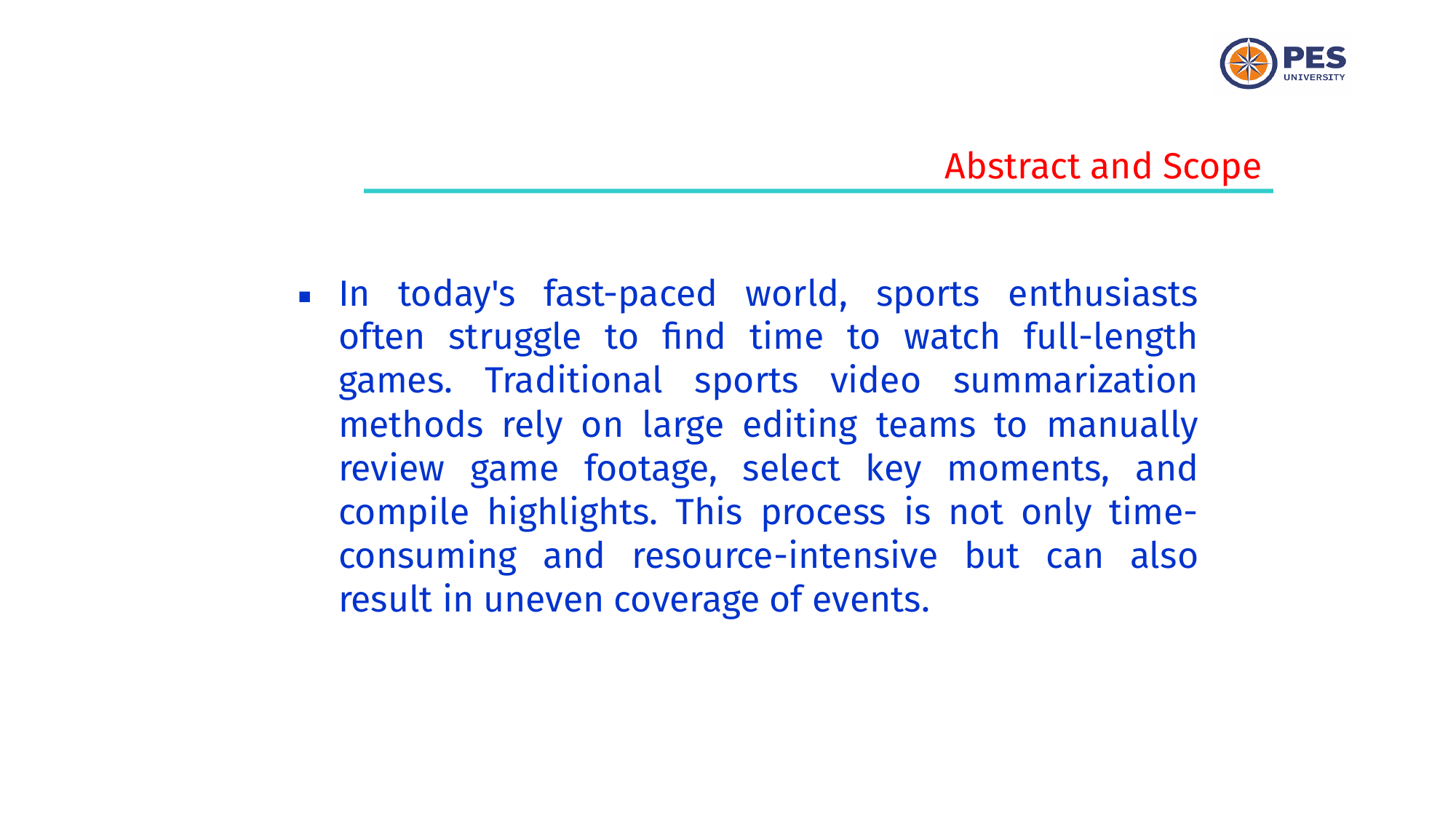

Abstract and Scope

In today's fast-paced world, sports enthusiasts often struggle to find time to watch full-length games. Traditional sports video summarization methods rely on large editing teams to manually review game footage, select key moments, and compile highlights. This process is not only time-consuming and resource-intensive but can also result in uneven coverage of events.